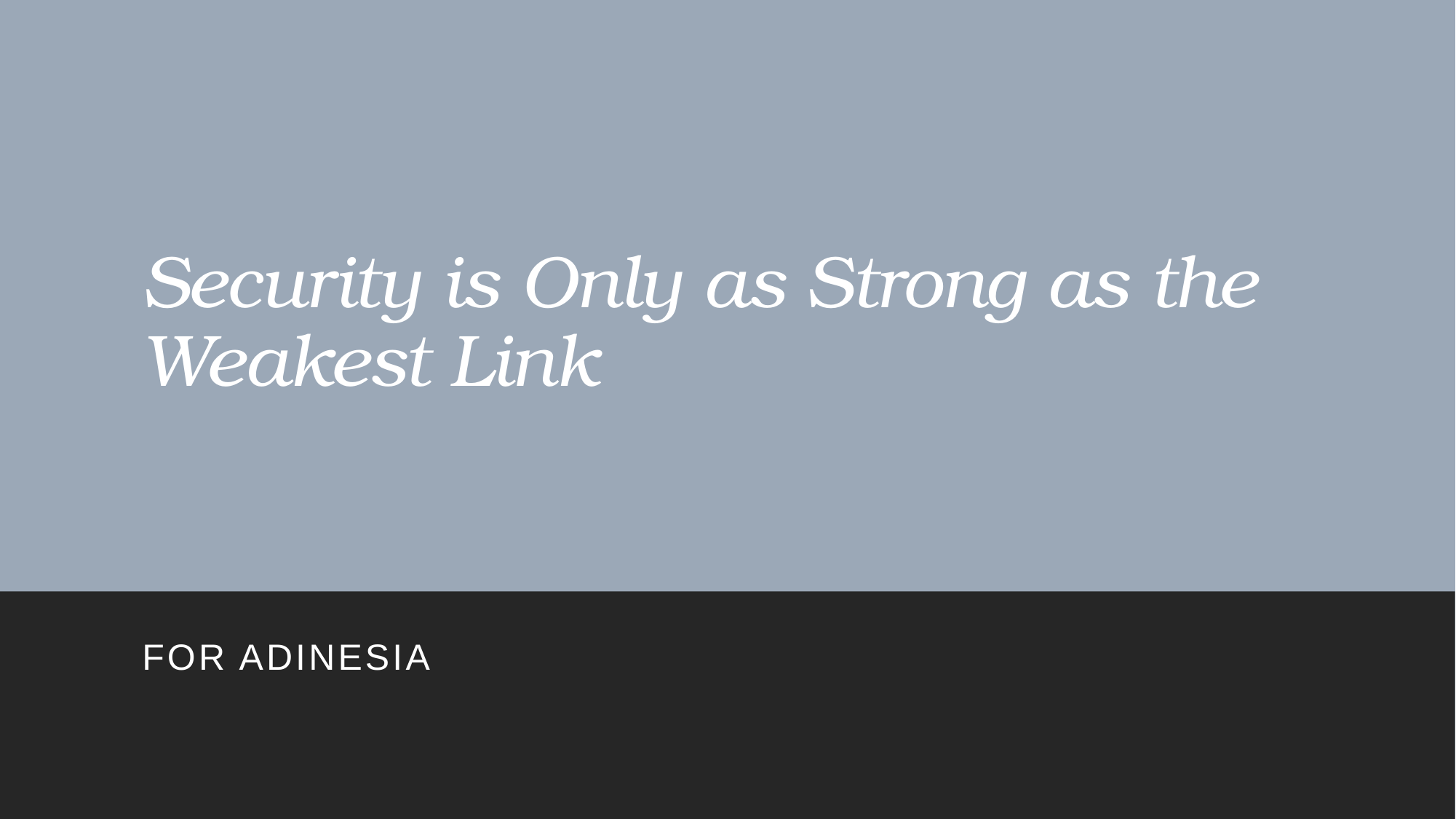

# Security is Only as Strong as the Weakest Link

for ADINESIA